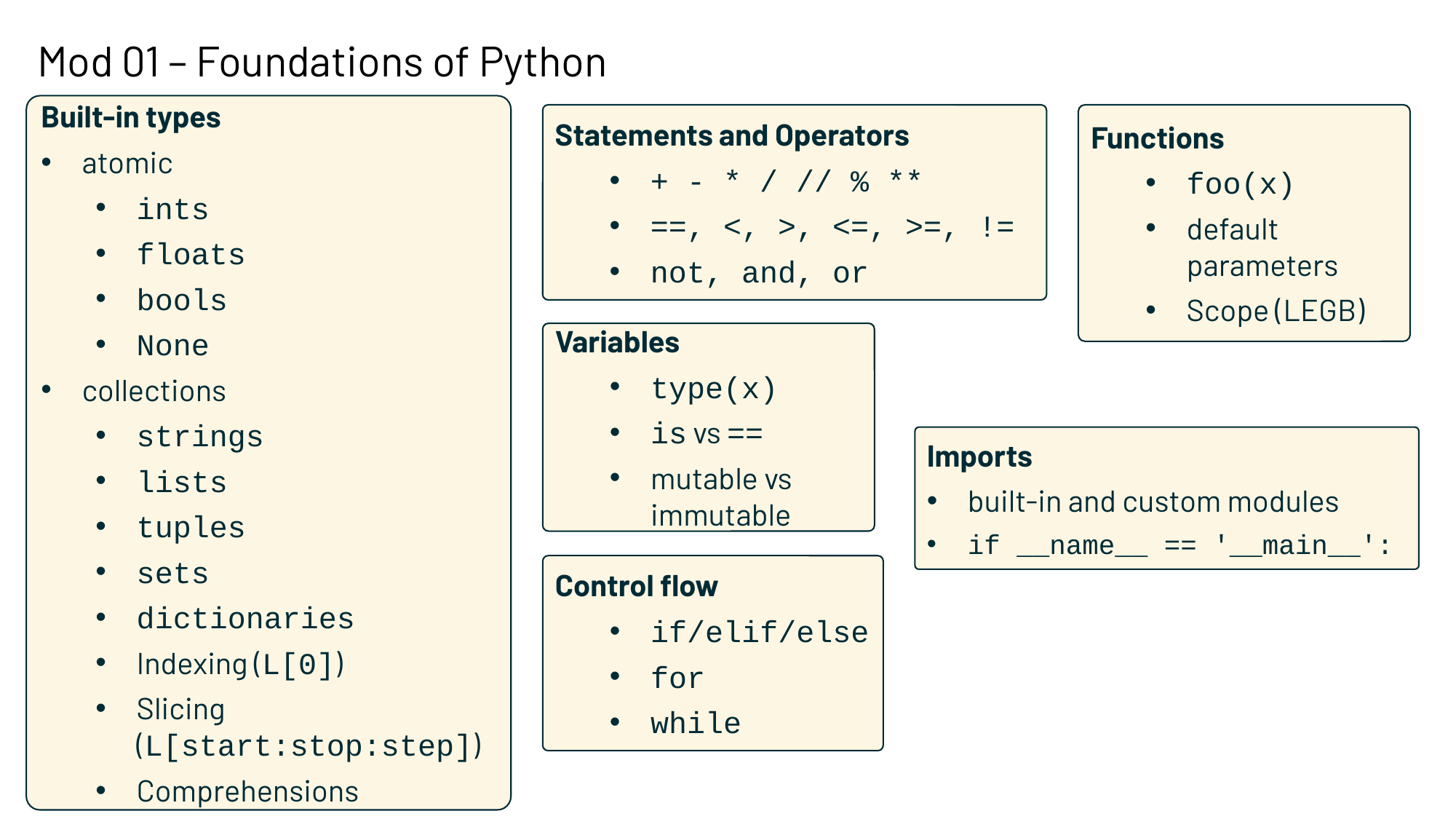

Mod 01 – Foundations of Python
Built-in types
atomic
ints
floats
bools
None
collections
strings
lists
tuples
sets
dictionaries
Indexing (L[0])
Slicing (L[start:stop:step])
Comprehensions
Statements and Operators
+ - * / // % **
==, <, >, <=, >=, !=
not, and, or
Functions
foo(x)
default parameters
Scope (LEGB)
Variables
type(x)
is vs ==
mutable vs immutable
Imports
built-in and custom modules
if __name__ == '__main__':
Control flow
if/elif/else
for
while